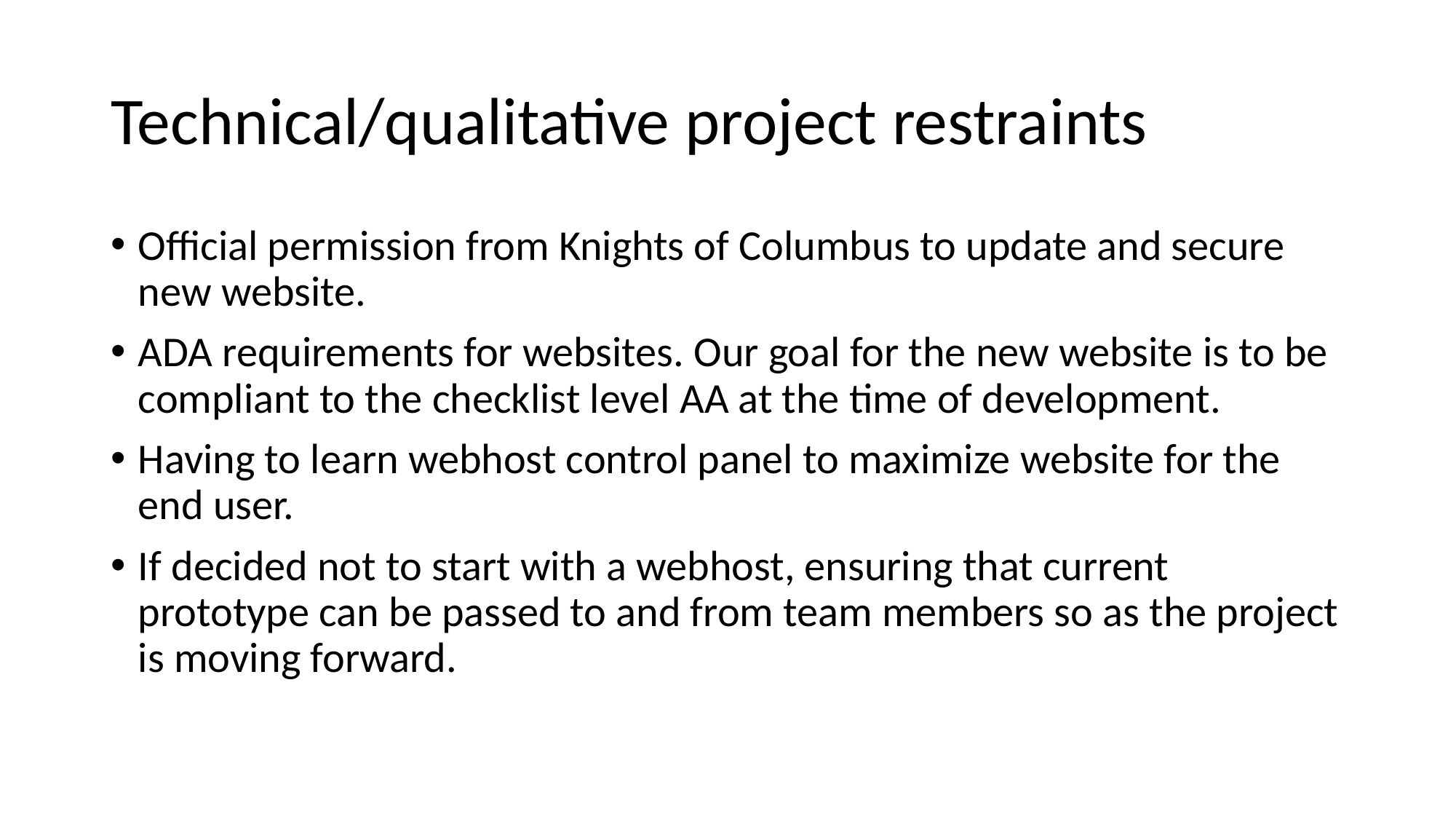

# Technical/qualitative project restraints
Official permission from Knights of Columbus to update and secure new website.
ADA requirements for websites. Our goal for the new website is to be compliant to the checklist level AA at the time of development.
Having to learn webhost control panel to maximize website for the end user.
If decided not to start with a webhost, ensuring that current prototype can be passed to and from team members so as the project is moving forward.